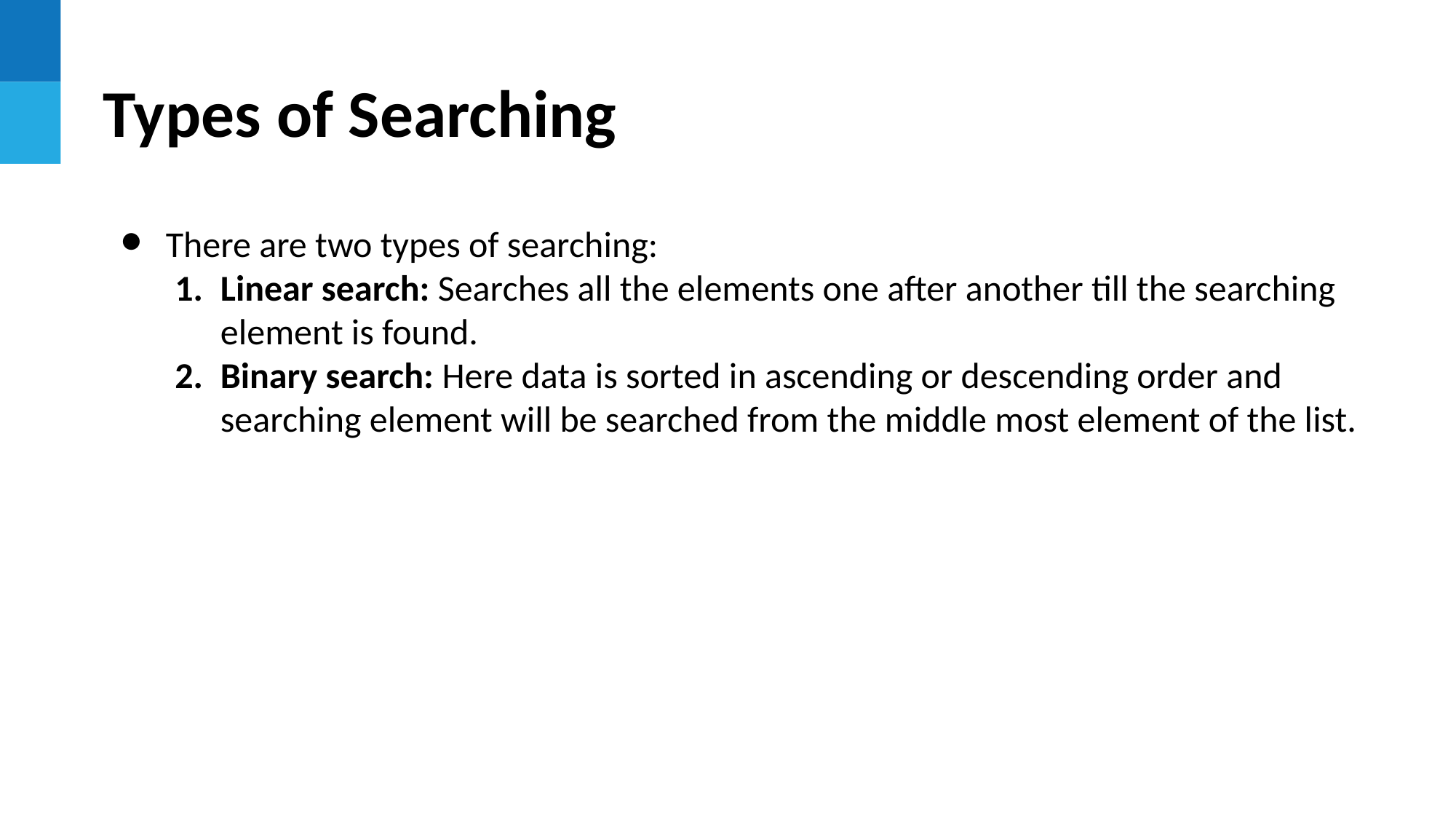

Types of Searching
There are two types of searching:
Linear search: Searches all the elements one after another till the searching element is found.
Binary search: Here data is sorted in ascending or descending order and searching element will be searched from the middle most element of the list.